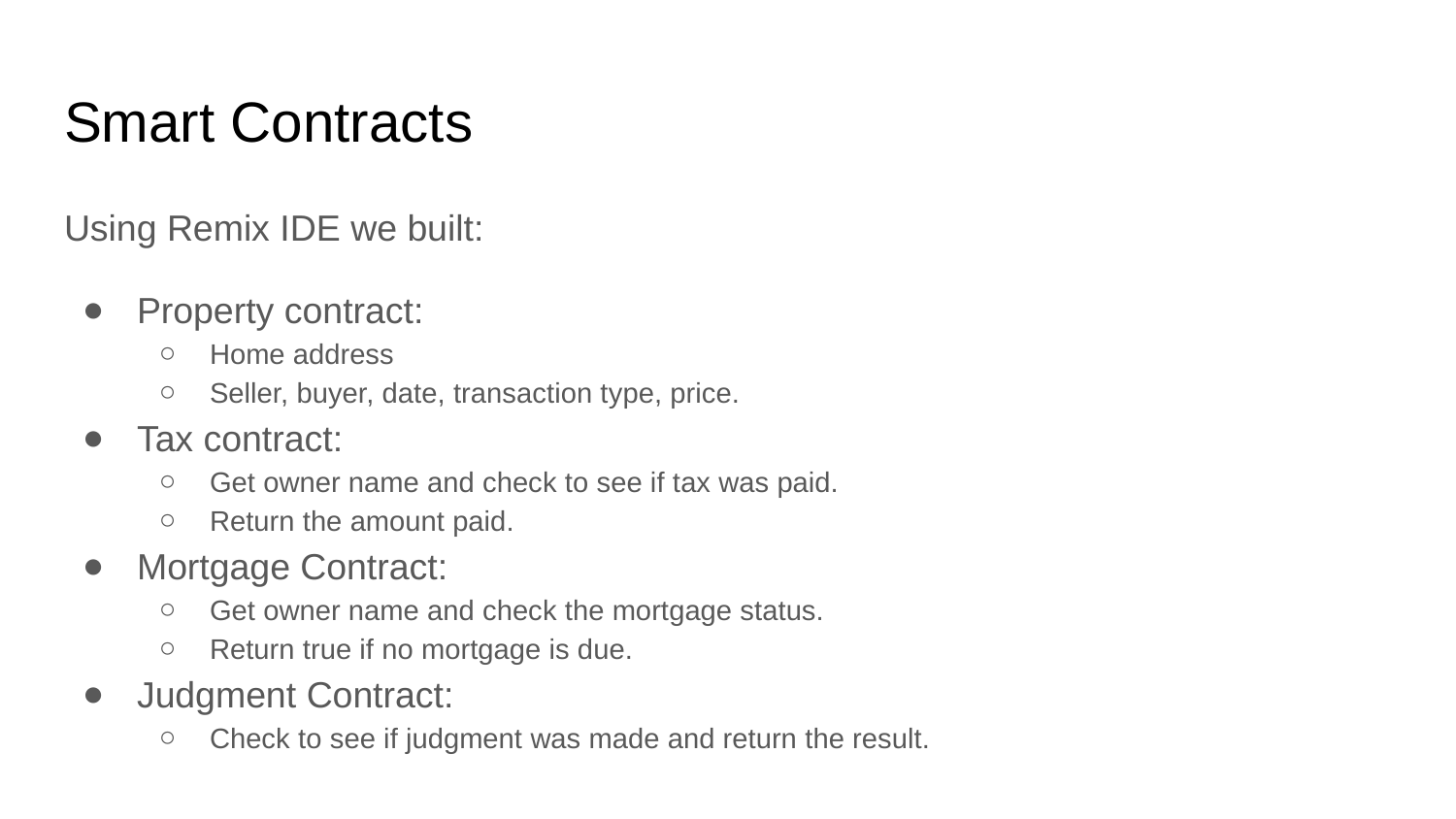

# Smart Contracts
Using Remix IDE we built:
Property contract:
Home address
Seller, buyer, date, transaction type, price.
Tax contract:
Get owner name and check to see if tax was paid.
Return the amount paid.
Mortgage Contract:
Get owner name and check the mortgage status.
Return true if no mortgage is due.
Judgment Contract:
Check to see if judgment was made and return the result.